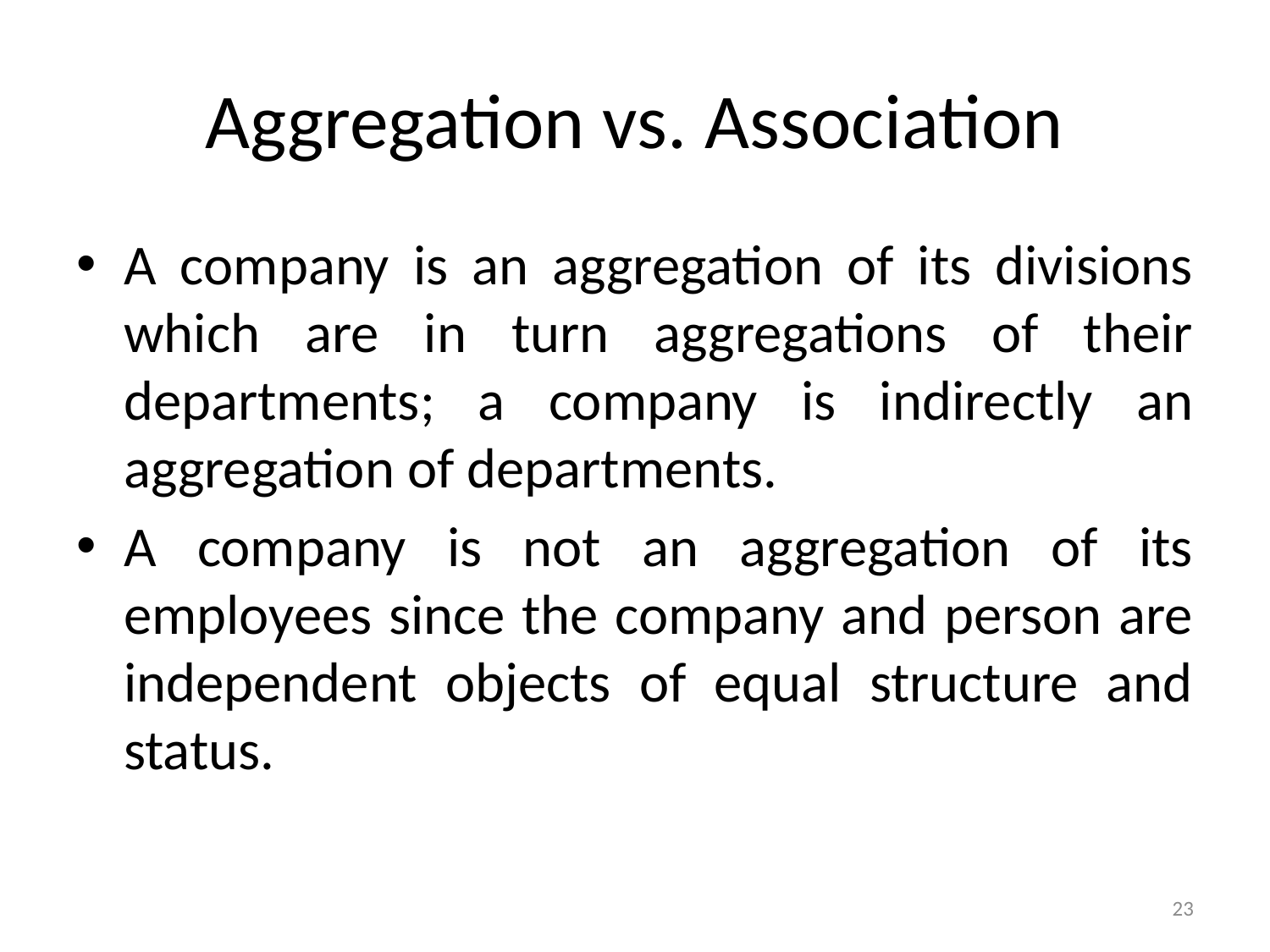

# Aggregation vs. Association
A company is an aggregation of its divisions which are in turn aggregations of their departments; a company is indirectly an aggregation of departments.
A company is not an aggregation of its employees since the company and person are independent objects of equal structure and status.

23